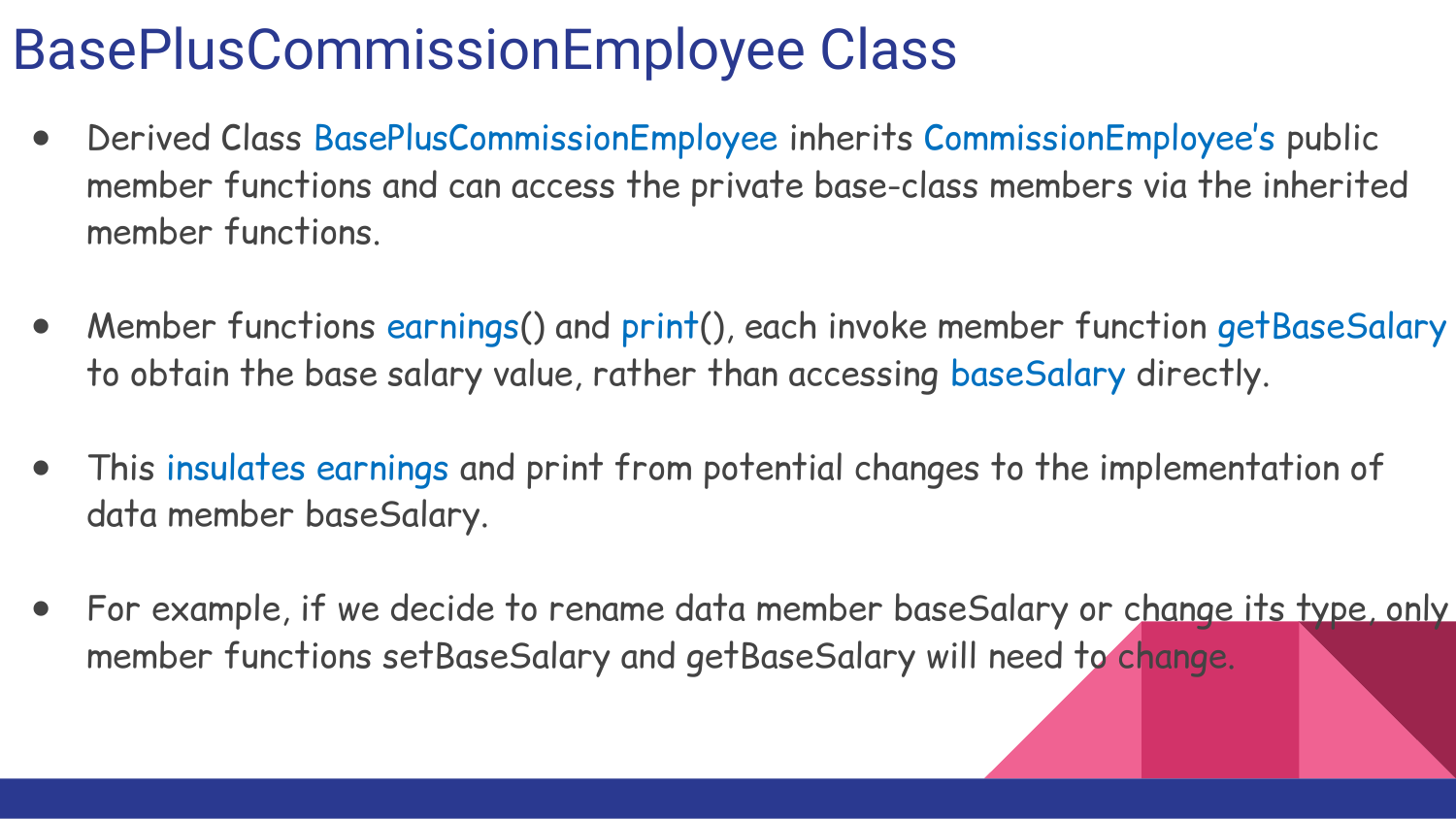

# BasePlusCommissionEmployee Class
Derived Class BasePlusCommissionEmployee inherits CommissionEmployee’s public member functions and can access the private base-class members via the inherited member functions.

Member functions earnings() and print(), each invoke member function getBaseSalary to obtain the base salary value, rather than accessing baseSalary directly.

This insulates earnings and print from potential changes to the implementation of data member baseSalary.

For example, if we decide to rename data member baseSalary or change its type, only member functions setBaseSalary and getBaseSalary will need to change.